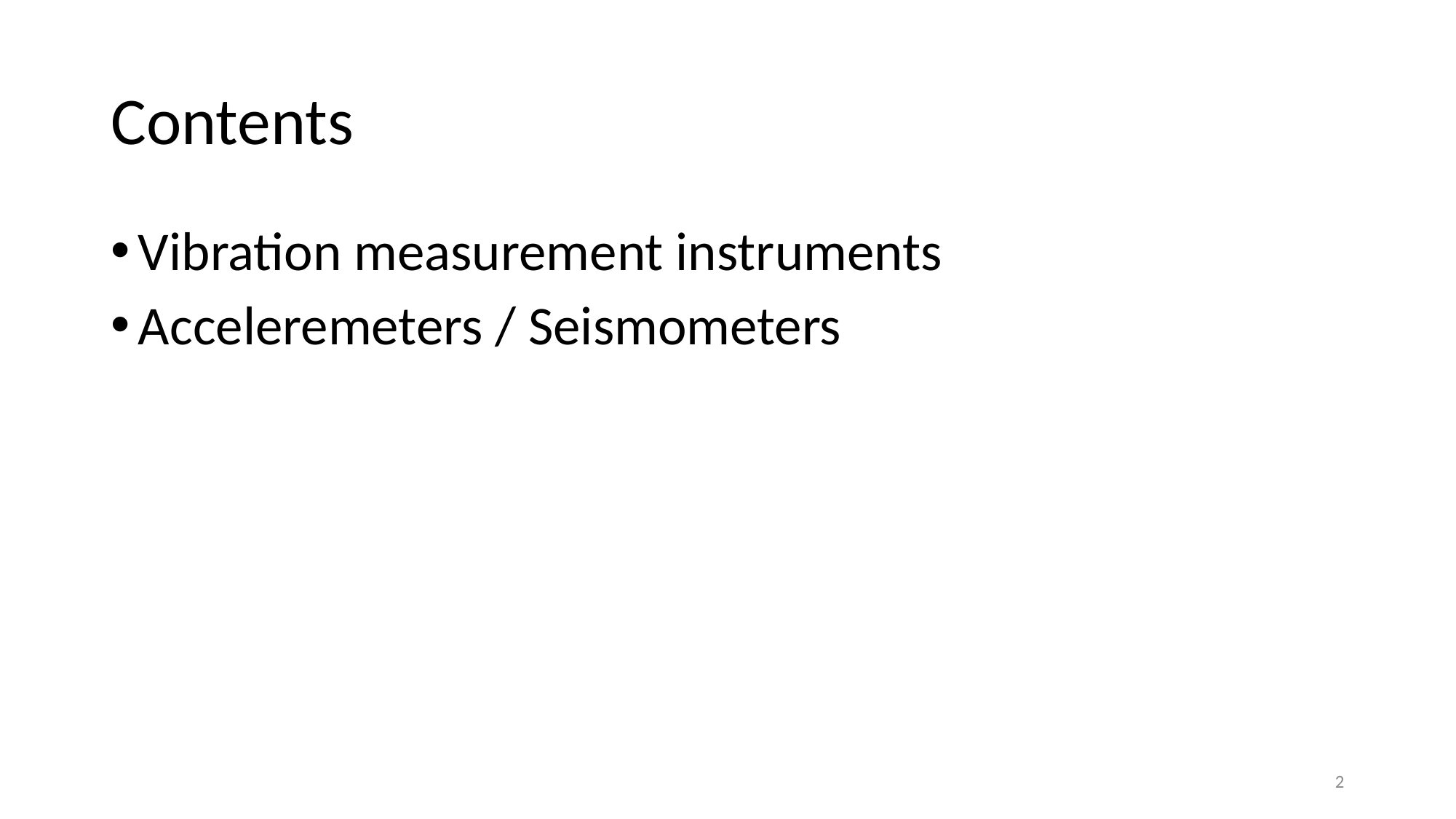

# Contents
Vibration measurement instruments
Acceleremeters / Seismometers
2